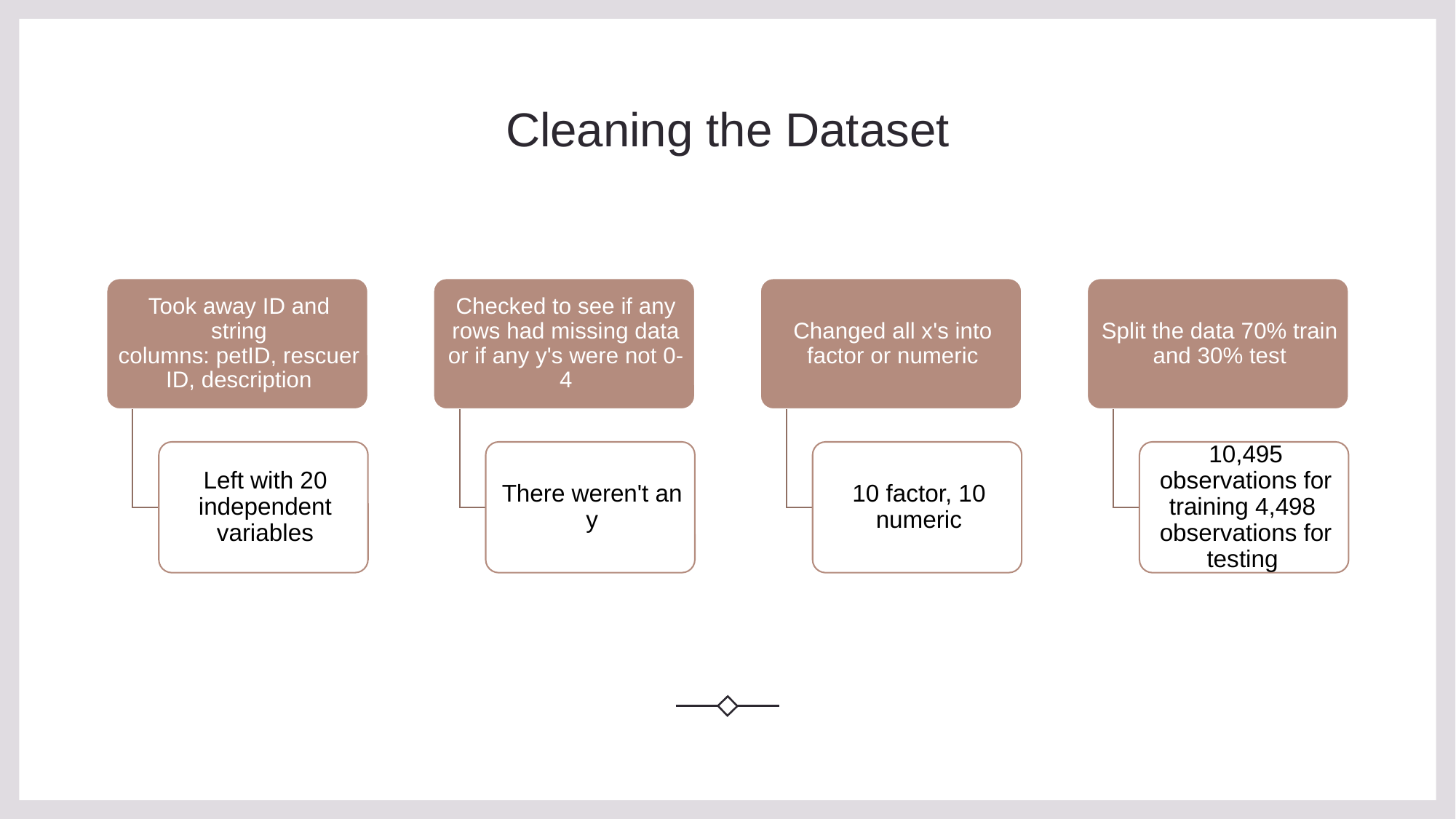

# Cleaning the Dataset
Took away ID and string columns: petID, rescuerID, description
Left with 20 independent variables
Checked to see if any rows had missing data or if any y's were not 0-4
There weren't any
Changed all x's into factor or numeric
10 factor, 10 numeric
Split the data 70% train and 30% test
10,495 observations for training 4,498  observations for testing